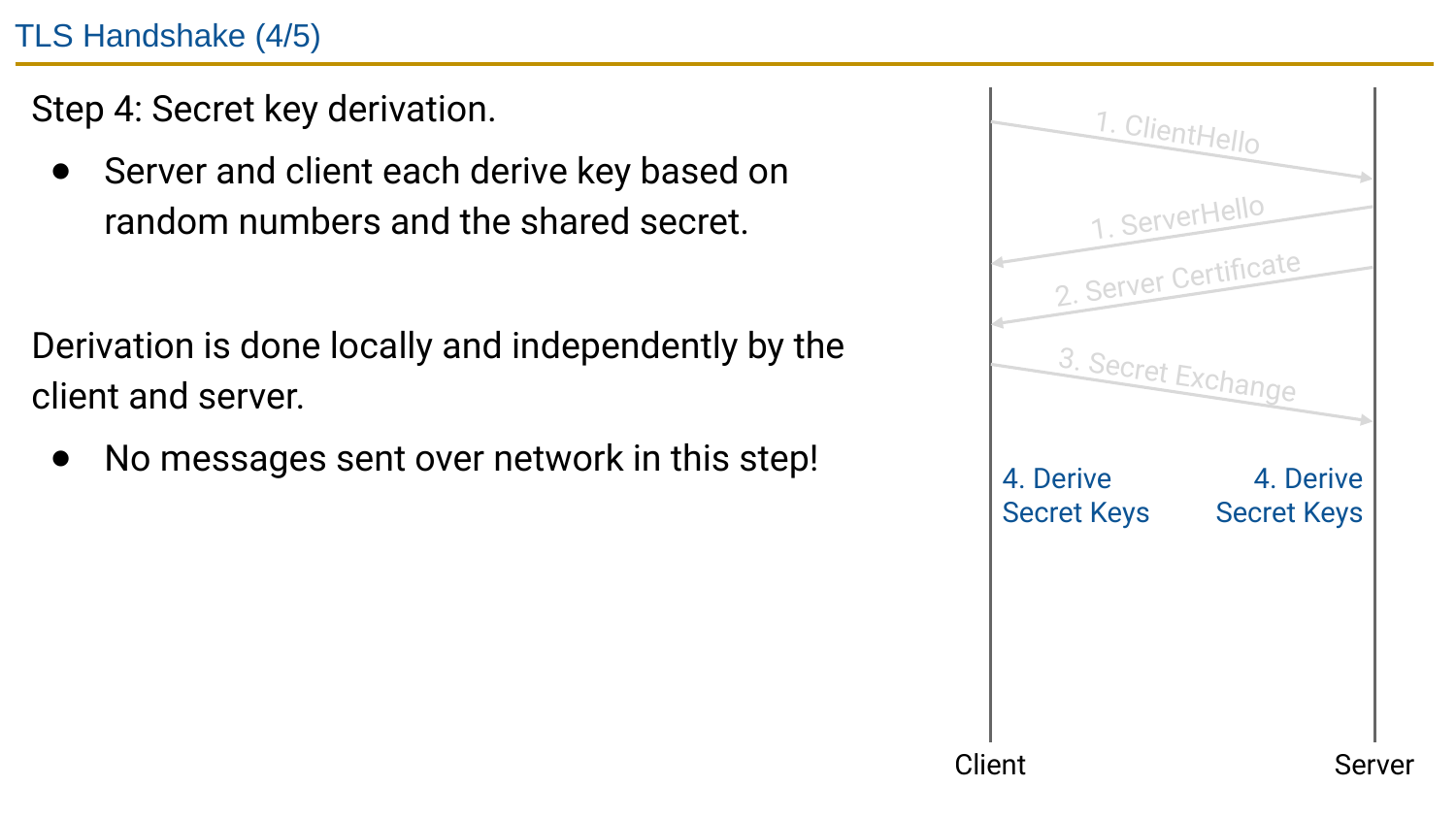

# TLS Handshake (4/5)
Step 4: Secret key derivation.
Server and client each derive key based on random numbers and the shared secret.

Derivation is done locally and independently by the client and server.
No messages sent over network in this step!
1. ClientHello
1. ServerHello
2. Server Certificate
3. Secret Exchange
4. Derive Secret Keys
4. Derive Secret Keys
Client
Server